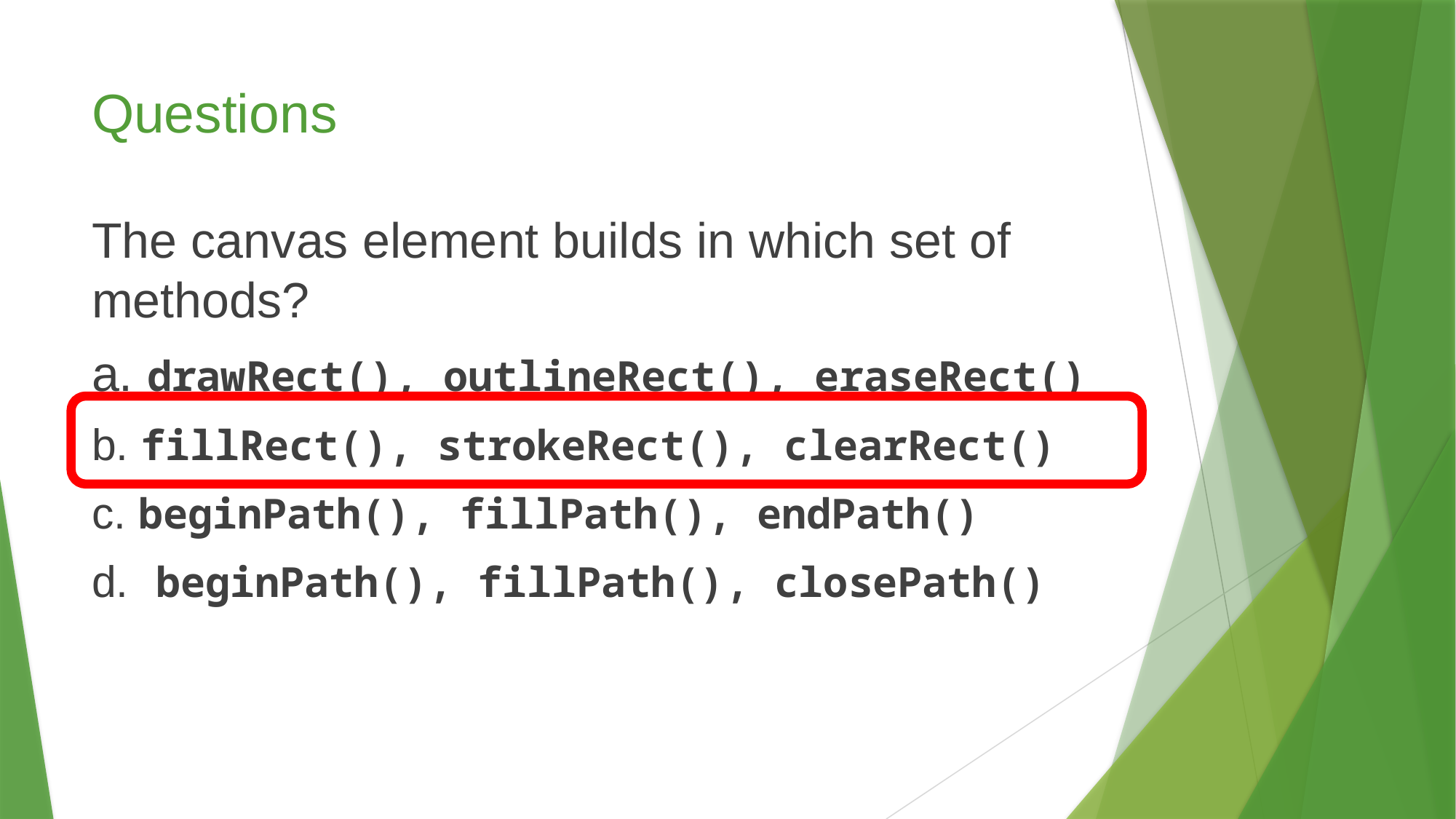

# Questions
The canvas element builds in which set of methods?
a. drawRect(), outlineRect(), eraseRect()
b. fillRect(), strokeRect(), clearRect()
c. beginPath(), fillPath(), endPath()
d. beginPath(), fillPath(), closePath()